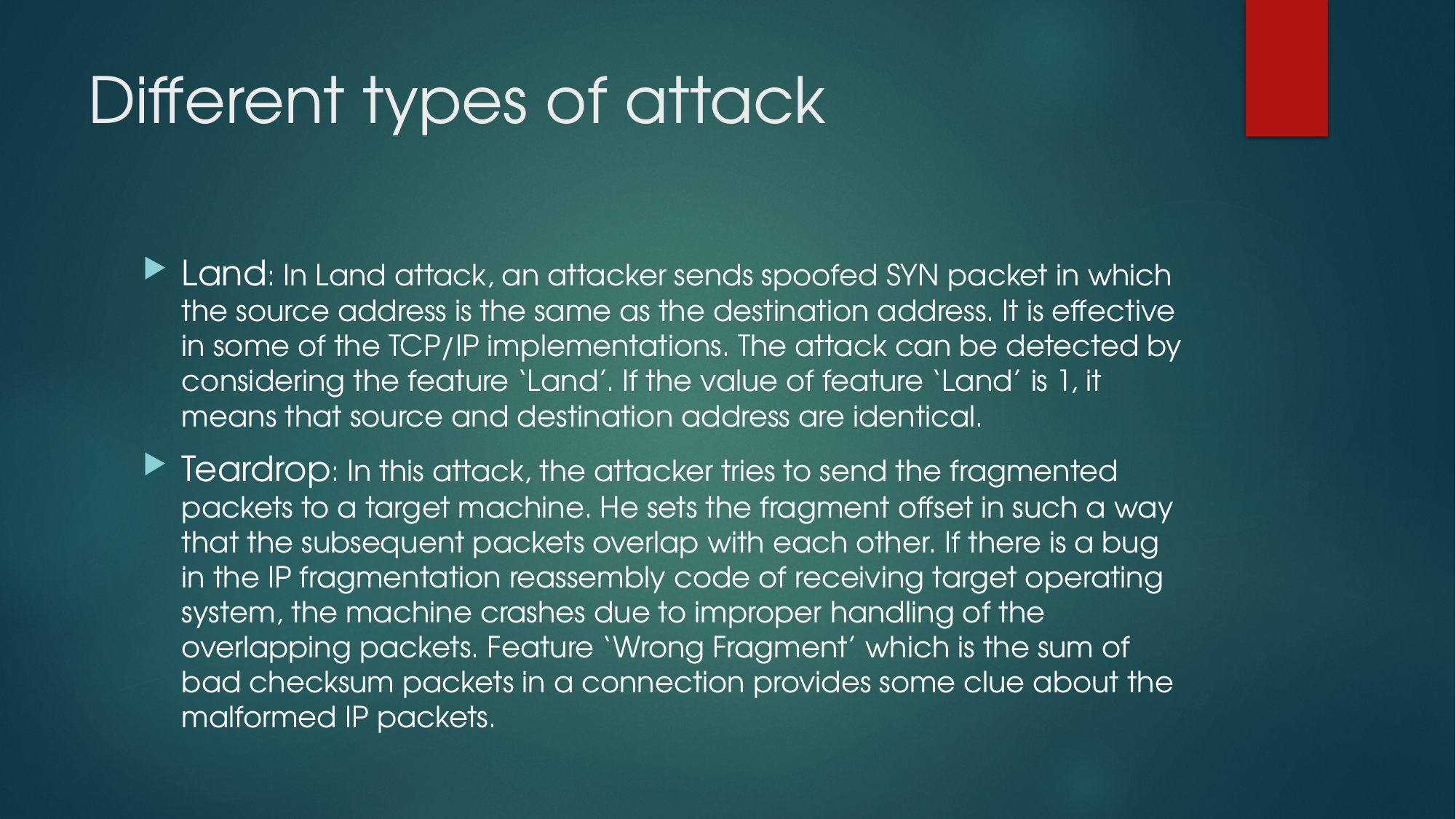

# Different types of attack
Land: In Land attack, an attacker sends spoofed SYN packet in which the source address is the same as the destination address. It is effective in some of the TCP/IP implementations. The attack can be detected by considering the feature ‘Land’. If the value of feature ‘Land’ is 1, it means that source and destination address are identical.
Teardrop: In this attack, the attacker tries to send the fragmented packets to a target machine. He sets the fragment offset in such a way that the subsequent packets overlap with each other. If there is a bug in the IP fragmentation reassembly code of receiving target operating system, the machine crashes due to improper handling of the overlapping packets. Feature ‘Wrong Fragment’ which is the sum of bad checksum packets in a connection provides some clue about the malformed IP packets.